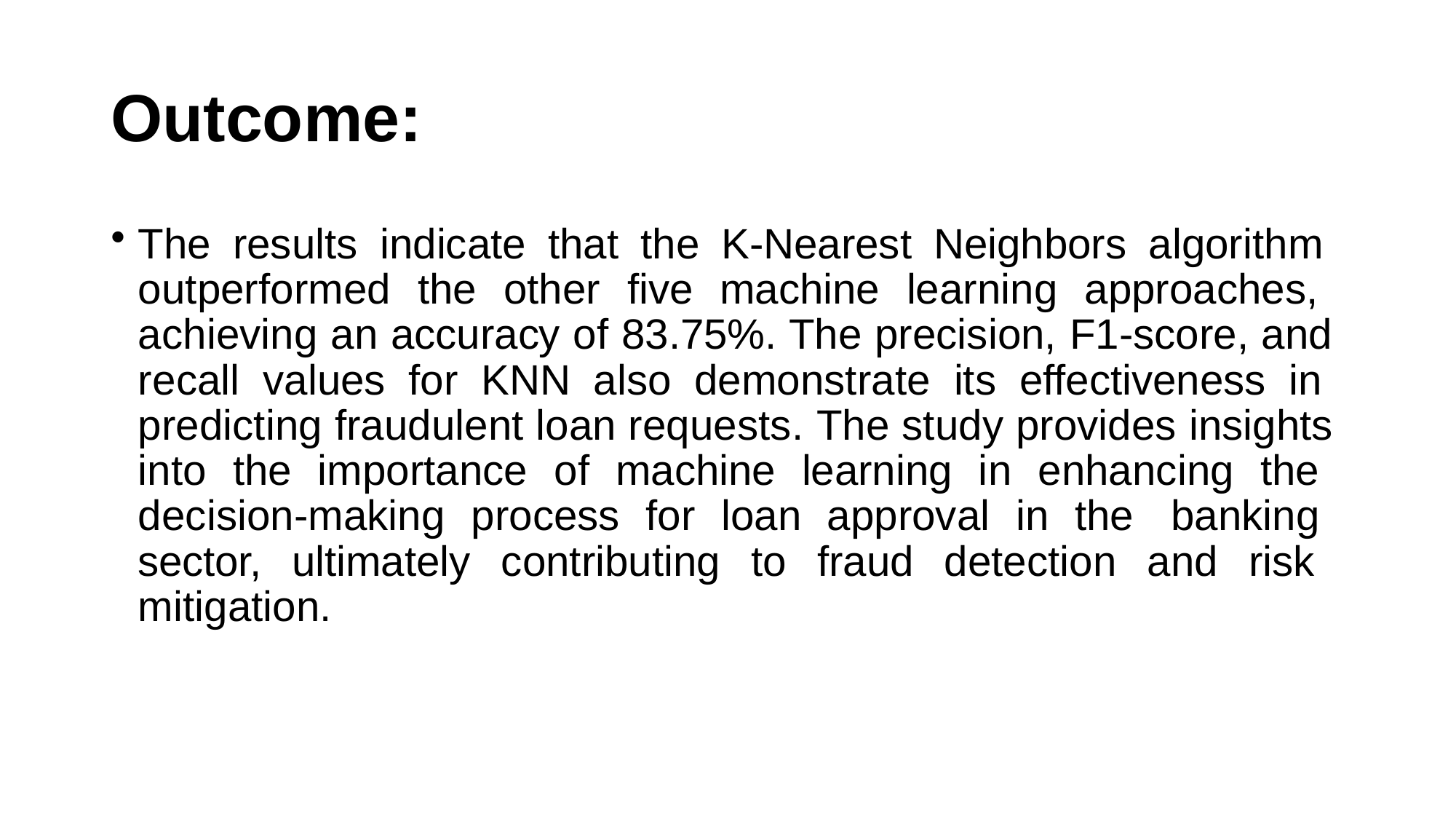

# Outcome:
The results indicate that the K-Nearest Neighbors algorithm  outperformed the other five machine learning approaches,  achieving an accuracy of 83.75%. The precision, F1-score, and  recall values for KNN also demonstrate its effectiveness in  predicting fraudulent loan requests. The study provides insights  into the importance of machine learning in enhancing the  decision-making process for loan approval in the banking  sector, ultimately contributing to fraud detection and risk  mitigation.